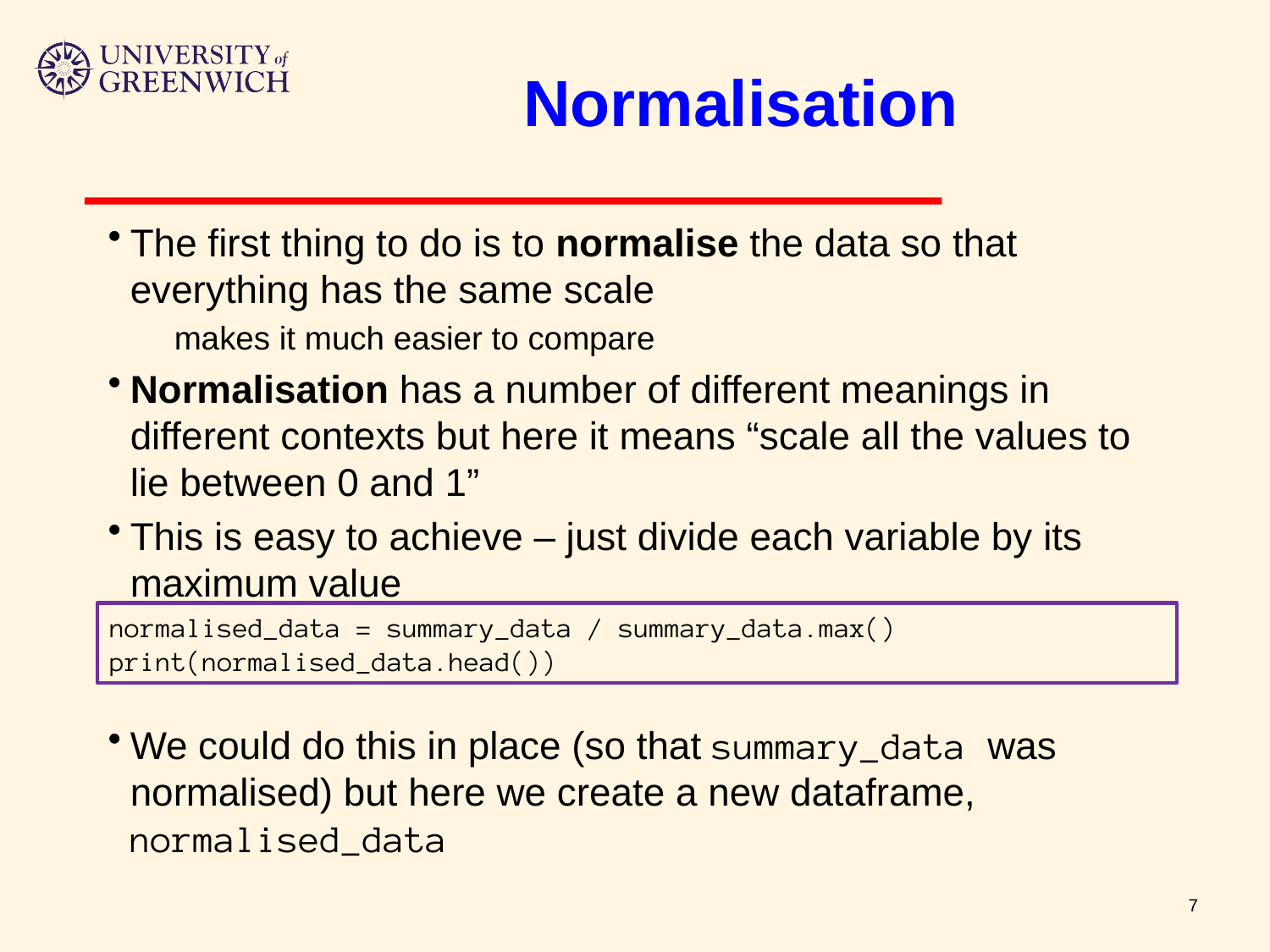

# Normalisation
The first thing to do is to normalise the data so that everything has the same scale
makes it much easier to compare
Normalisation has a number of different meanings in different contexts but here it means “scale all the values to lie between 0 and 1”
This is easy to achieve – just divide each variable by its maximum value

We could do this in place (so that summary_data was normalised) but here we create a new dataframe, normalised_data
normalised_data = summary_data / summary_data.max()
print(normalised_data.head())
7